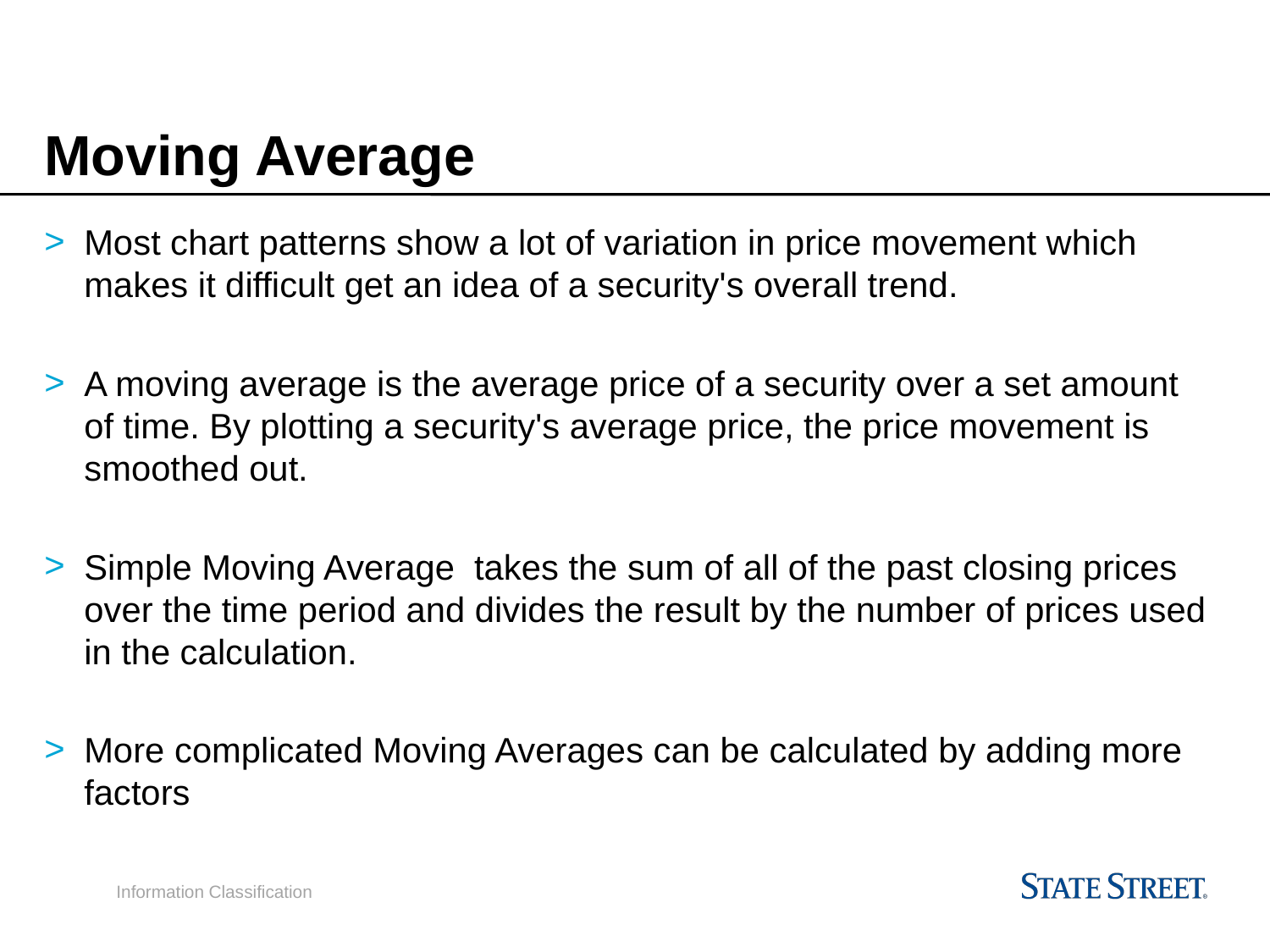

Moving Average

Most chart patterns show a lot of variation in price movement which makes it difficult get an idea of a security's overall trend.

A moving average is the average price of a security over a set amount of time. By plotting a security's average price, the price movement is smoothed out.

Simple Moving Average  takes the sum of all of the past closing prices over the time period and divides the result by the number of prices used in the calculation.

More complicated Moving Averages can be calculated by adding more factors